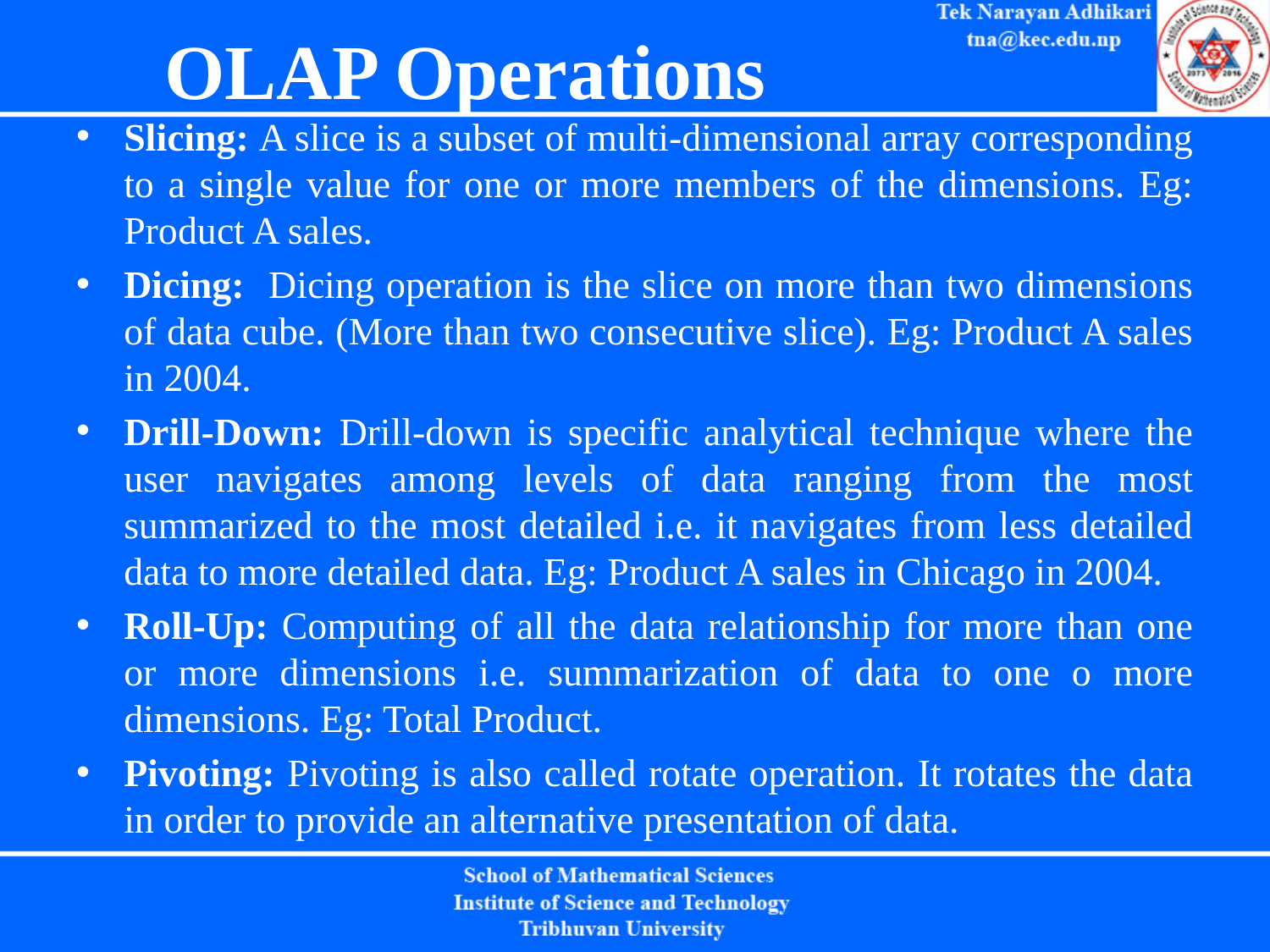

# OLAP Operations
Slicing: A slice is a subset of multi-dimensional array corresponding to a single value for one or more members of the dimensions. Eg: Product A sales.
Dicing:  Dicing operation is the slice on more than two dimensions of data cube. (More than two consecutive slice). Eg: Product A sales in 2004.
Drill-Down: Drill-down is specific analytical technique where the user navigates among levels of data ranging from the most summarized to the most detailed i.e. it navigates from less detailed data to more detailed data. Eg: Product A sales in Chicago in 2004.
Roll-Up: Computing of all the data relationship for more than one or more dimensions i.e. summarization of data to one o more dimensions. Eg: Total Product.
Pivoting: Pivoting is also called rotate operation. It rotates the data in order to provide an alternative presentation of data.